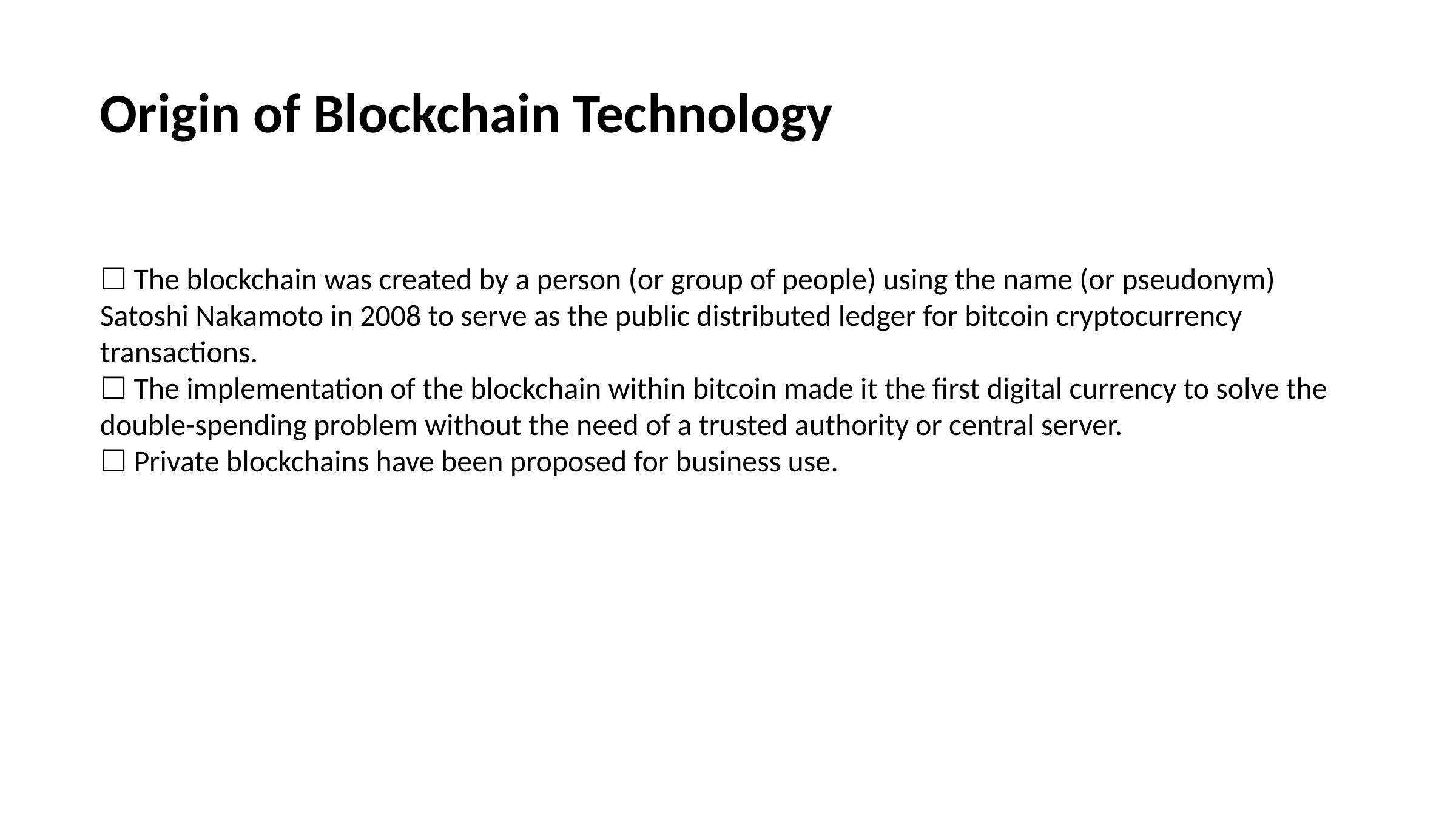

#

Origin of Blockchain Technology

☐ The blockchain was created by a person (or group of people) using the name (or pseudonym) Satoshi Nakamoto in 2008 to serve as the public distributed ledger for bitcoin cryptocurrency transactions.
☐ The implementation of the blockchain within bitcoin made it the first digital currency to solve the double-spending problem without the need of a trusted authority or central server.
☐ Private blockchains have been proposed for business use.